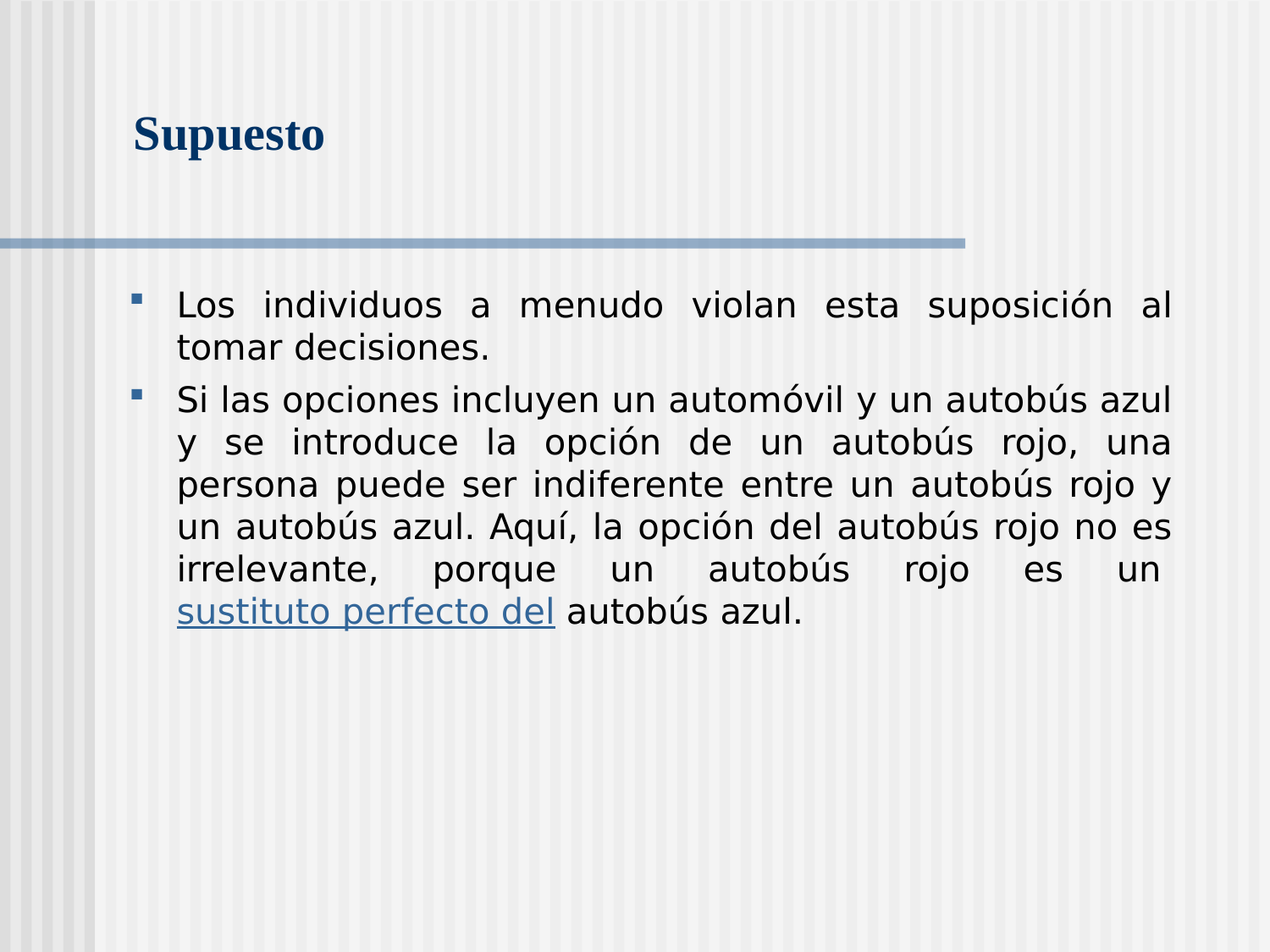

# Supuesto
Los individuos a menudo violan esta suposición al tomar decisiones.
Si las opciones incluyen un automóvil y un autobús azul y se introduce la opción de un autobús rojo, una persona puede ser indiferente entre un autobús rojo y un autobús azul. Aquí, la opción del autobús rojo no es irrelevante, porque un autobús rojo es un sustituto perfecto del autobús azul.